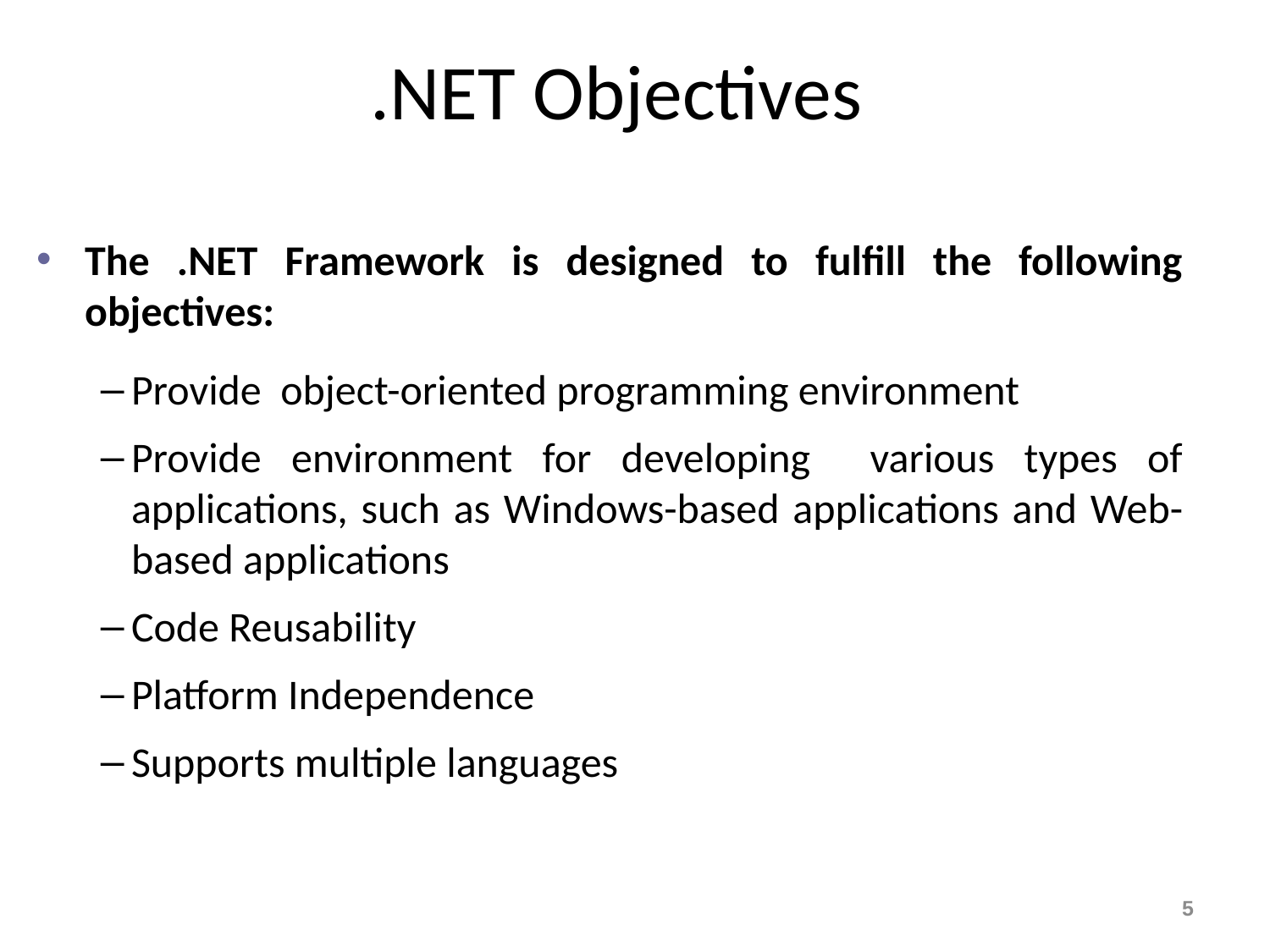

# .NET Objectives

The .NET Framework is designed to fulfill the following objectives:

Provide  object-oriented programming environment
Provide environment for developing  various types of applications, such as Windows-based applications and Web-based applications
Code Reusability
Platform Independence
Supports multiple languages
5